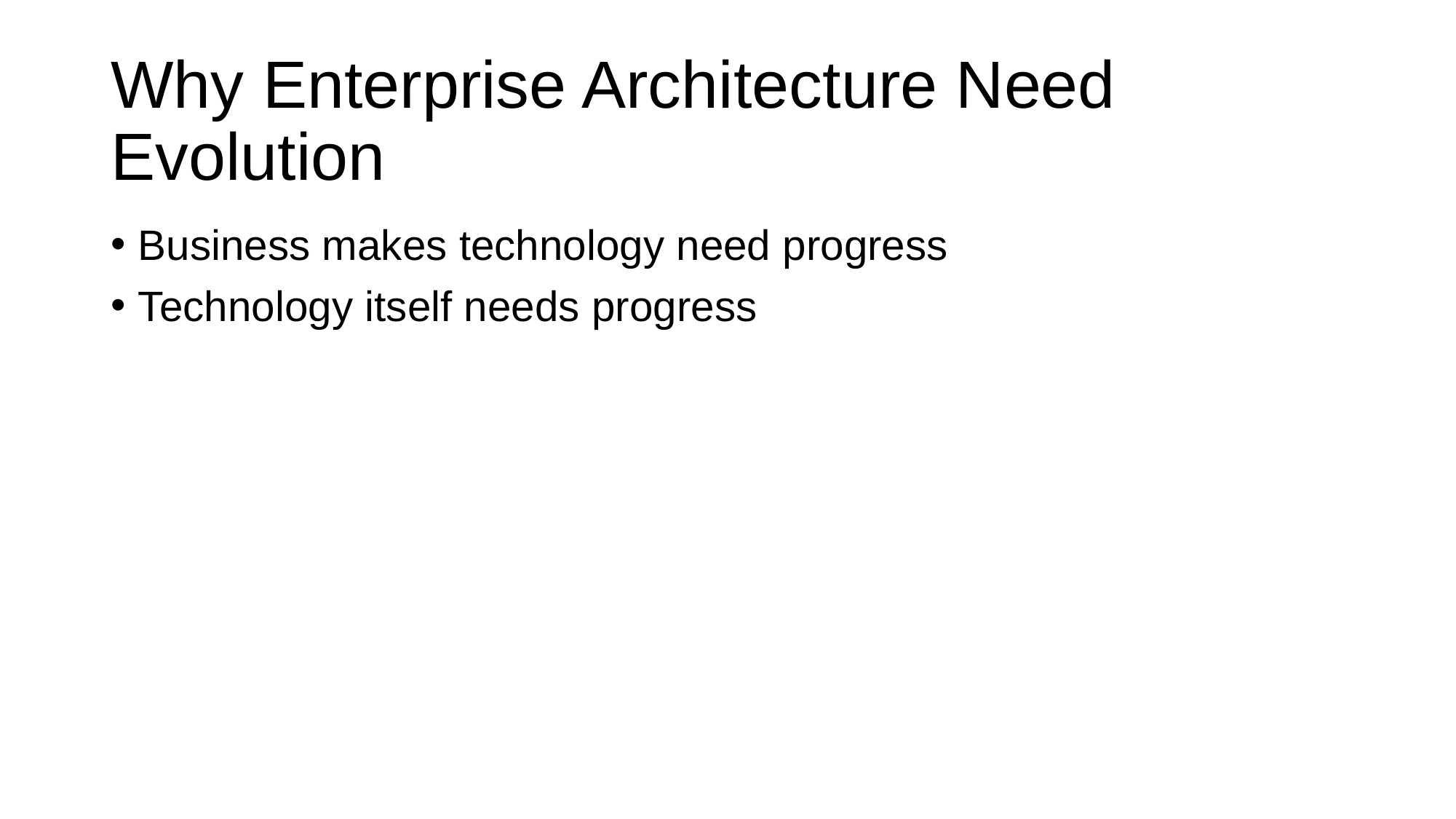

# Why Enterprise Architecture Need Evolution
Business makes technology need progress
Technology itself needs progress